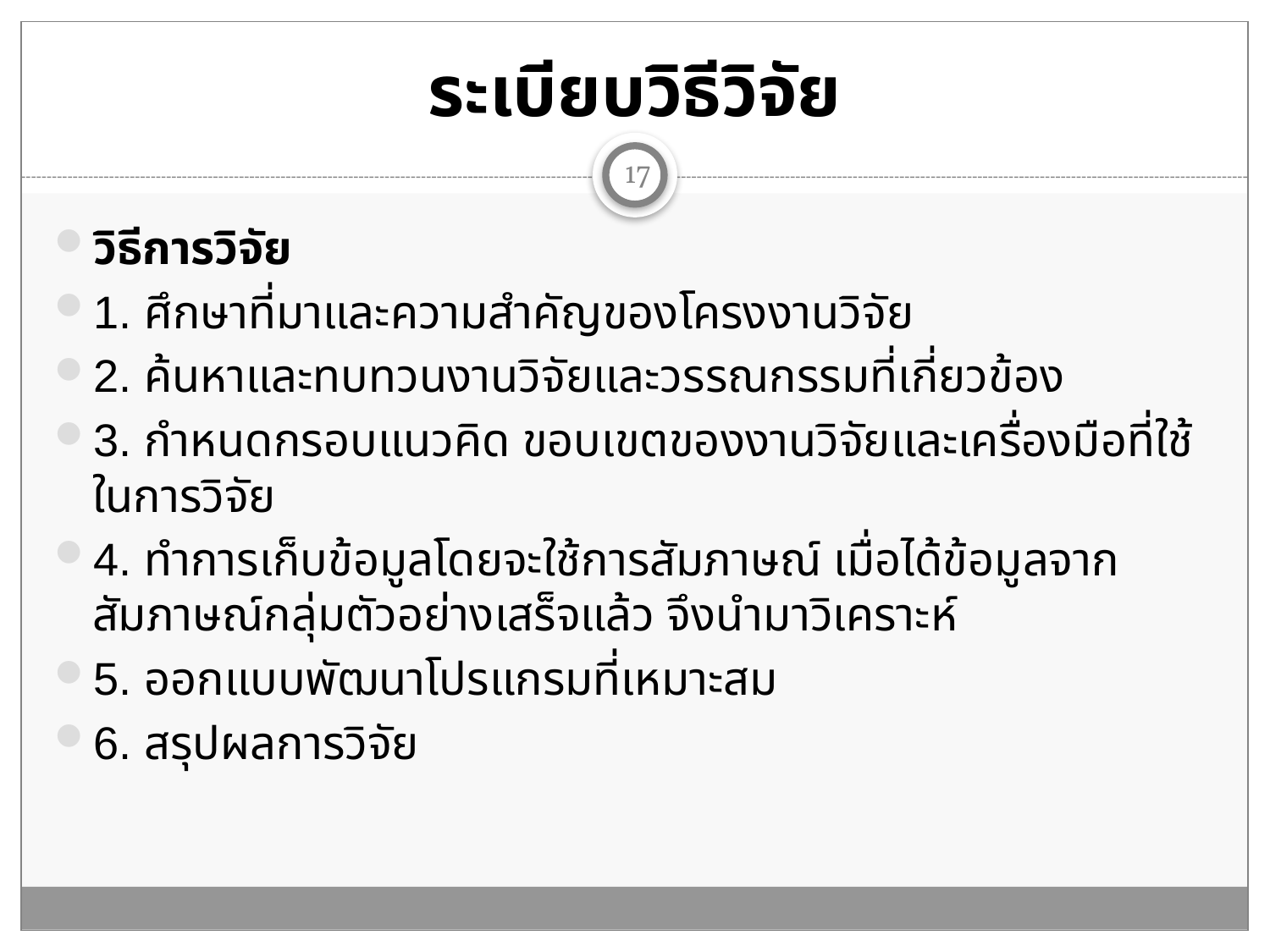

# ระเบียบวิธีวิจัย
17
วิธีการวิจัย
1. ศึกษาที่มาและความสำคัญของโครงงานวิจัย
2. ค้นหาและทบทวนงานวิจัยและวรรณกรรมที่เกี่ยวข้อง
3. กำหนดกรอบแนวคิด ขอบเขตของงานวิจัยและเครื่องมือที่ใช้ในการวิจัย
4. ทำการเก็บข้อมูลโดยจะใช้การสัมภาษณ์ เมื่อได้ข้อมูลจากสัมภาษณ์กลุ่มตัวอย่างเสร็จแล้ว จึงนำมาวิเคราะห์
5. ออกแบบพัฒนาโปรแกรมที่เหมาะสม
6. สรุปผลการวิจัย